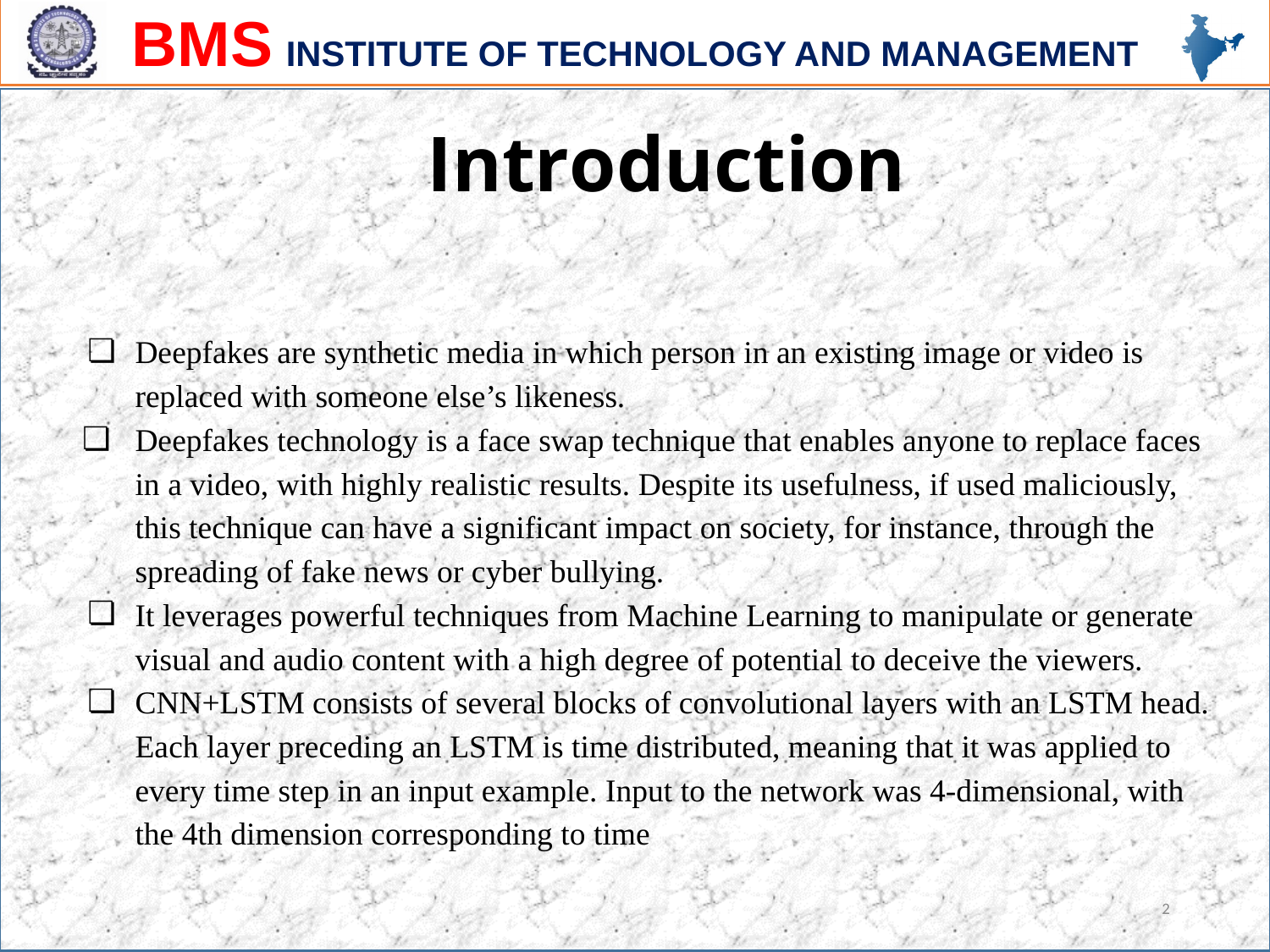

Introduction
Deepfakes are synthetic media in which person in an existing image or video is replaced with someone else’s likeness.
Deepfakes technology is a face swap technique that enables anyone to replace faces in a video, with highly realistic results. Despite its usefulness, if used maliciously, this technique can have a significant impact on society, for instance, through the spreading of fake news or cyber bullying.
It leverages powerful techniques from Machine Learning to manipulate or generate visual and audio content with a high degree of potential to deceive the viewers.
CNN+LSTM consists of several blocks of convolutional layers with an LSTM head. Each layer preceding an LSTM is time distributed, meaning that it was applied to every time step in an input example. Input to the network was 4-dimensional, with the 4th dimension corresponding to time

2